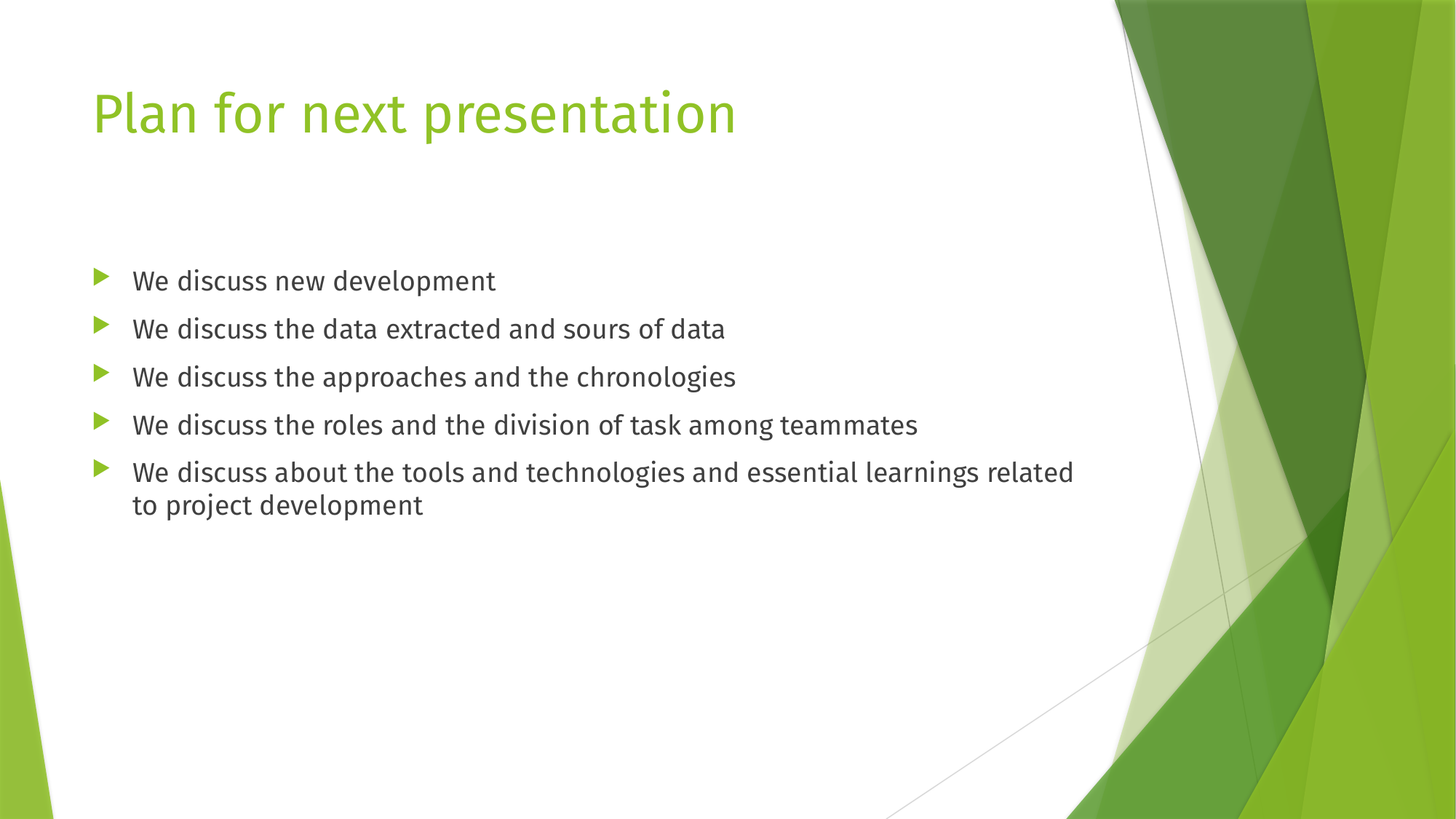

# Plan for next presentation
We discuss new development
We discuss the data extracted and sours of data
We discuss the approaches and the chronologies
We discuss the roles and the division of task among teammates
We discuss about the tools and technologies and essential learnings related to project development